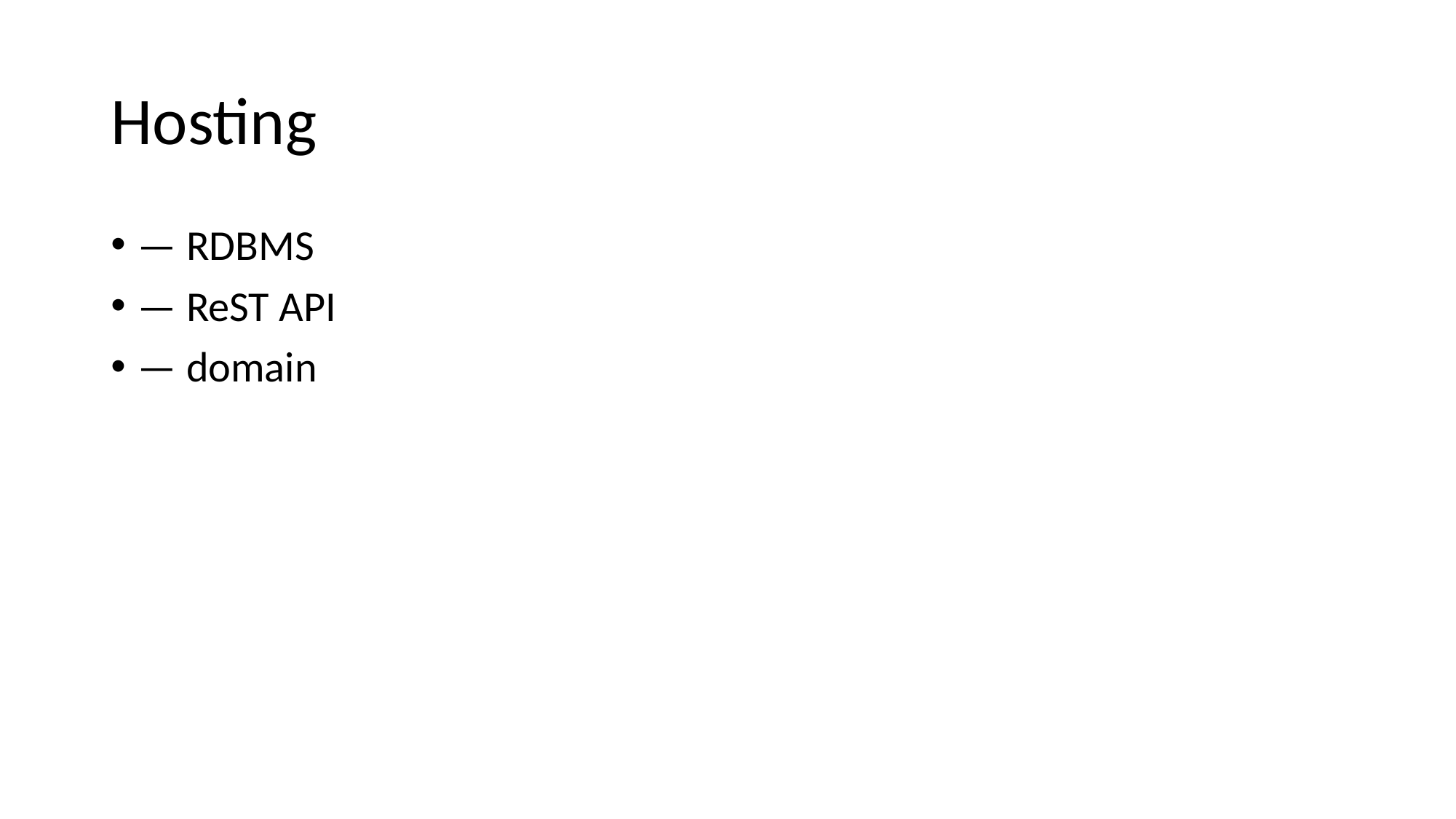

# Hosting
— RDBMS
— ReST API
— domain